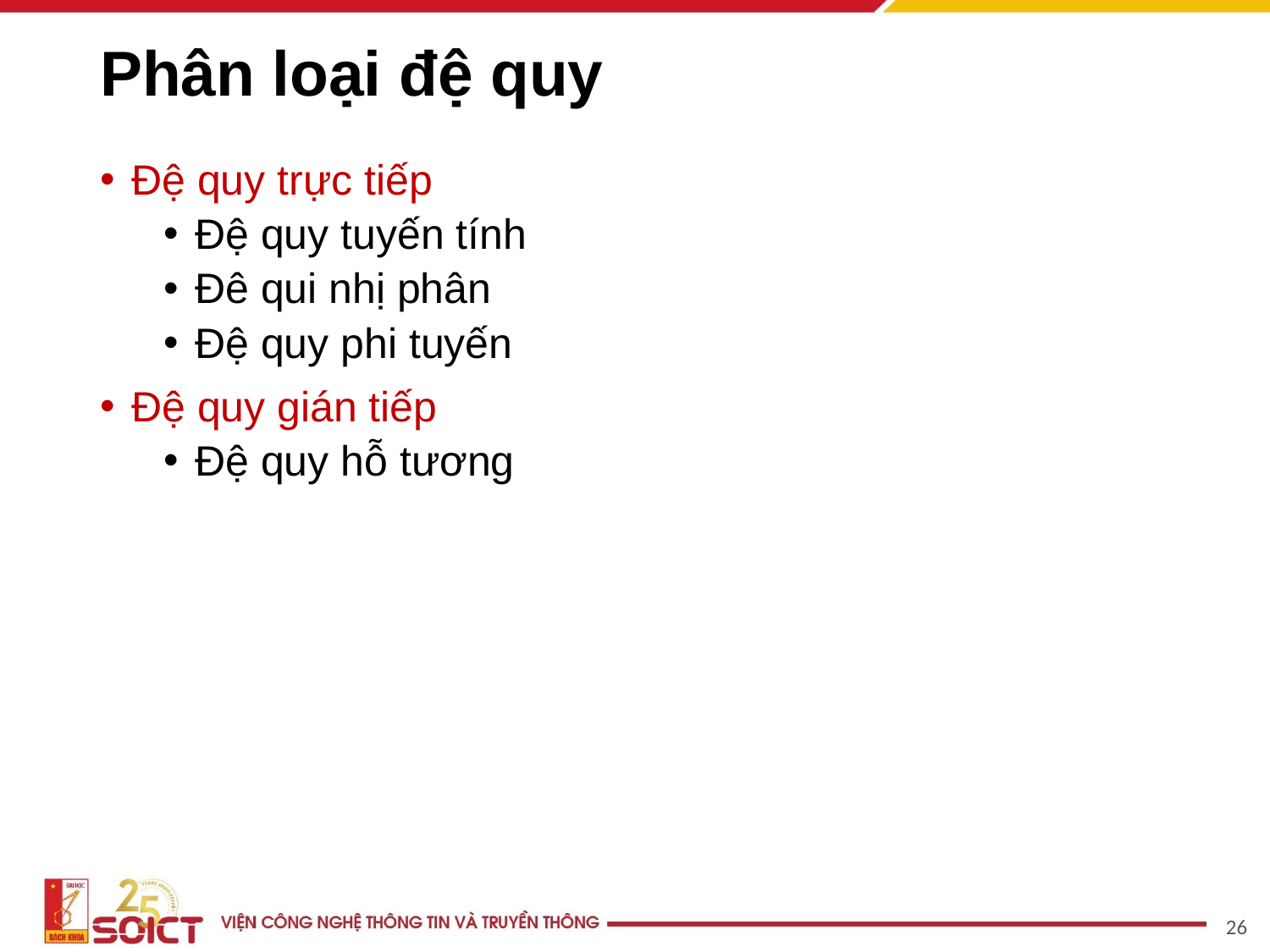

# Phân loại đệ quy
Đệ quy trực tiếp
Đệ quy tuyến tính
Đê qui nhị phân
Đệ quy phi tuyến
Đệ quy gián tiếp
Đệ quy hỗ tương

26